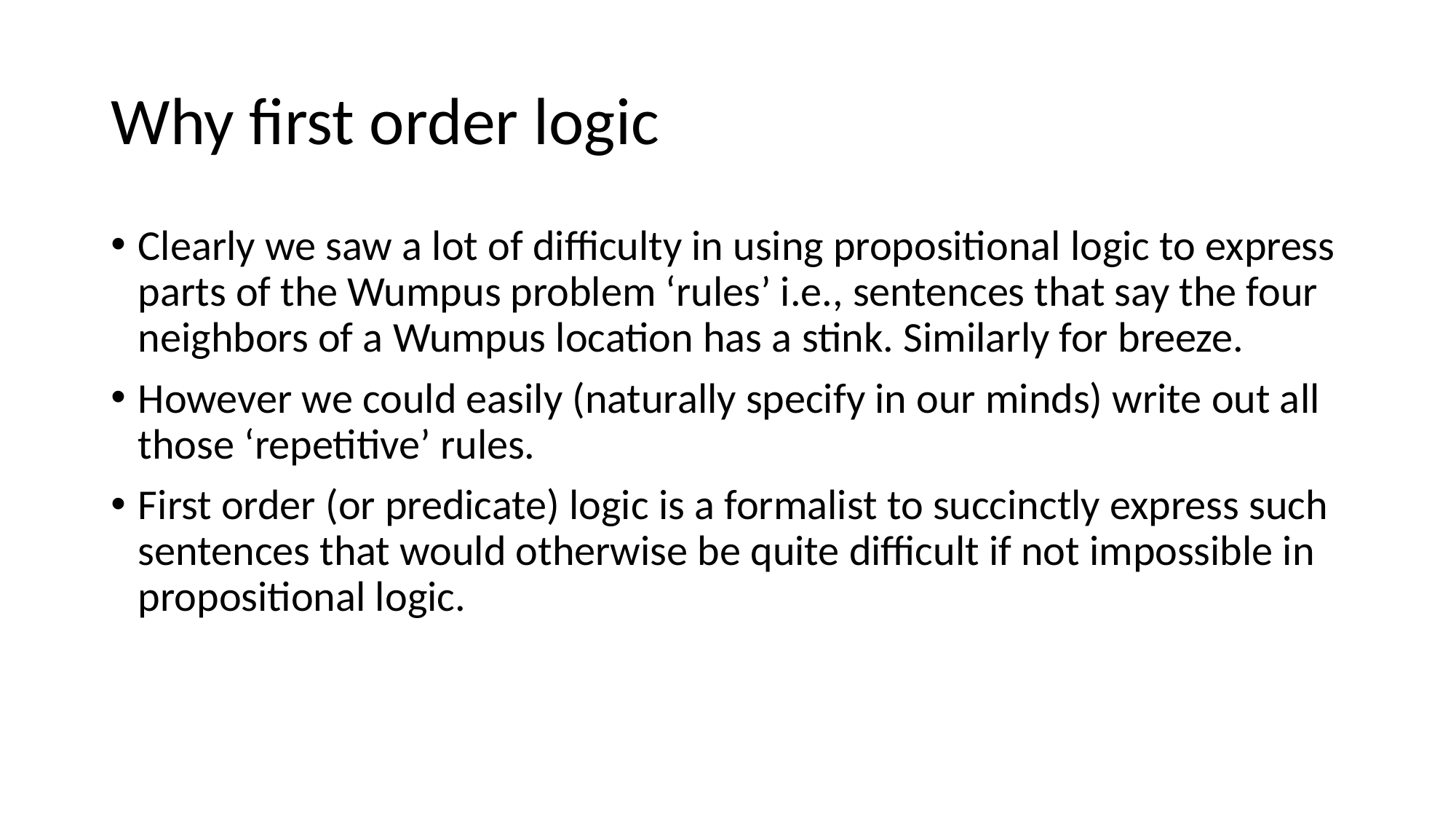

# Why first order logic
Clearly we saw a lot of difficulty in using propositional logic to express parts of the Wumpus problem ‘rules’ i.e., sentences that say the four neighbors of a Wumpus location has a stink. Similarly for breeze.
However we could easily (naturally specify in our minds) write out all those ‘repetitive’ rules.
First order (or predicate) logic is a formalist to succinctly express such sentences that would otherwise be quite difficult if not impossible in propositional logic.